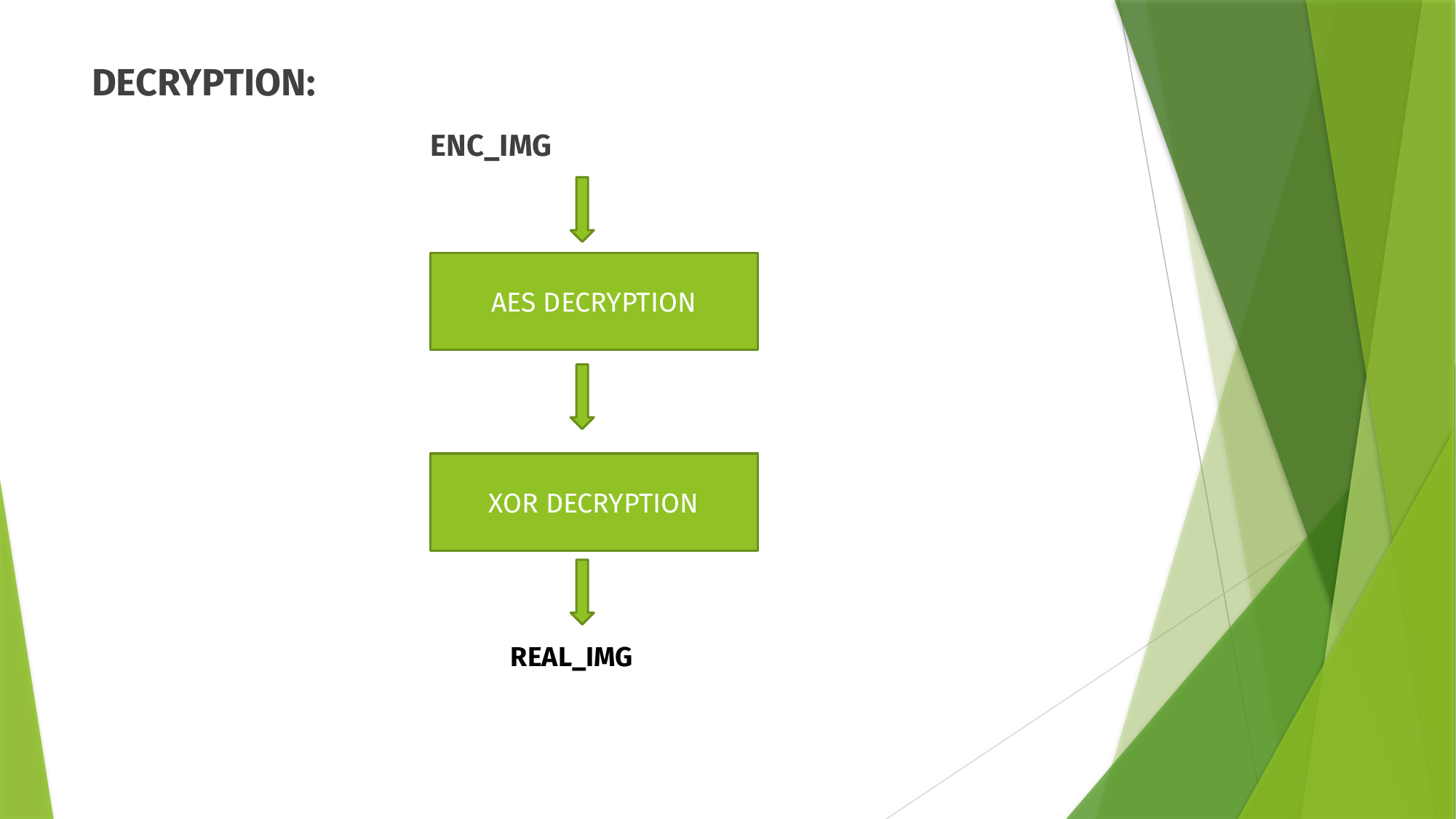

DECRYPTION:
                                      ENC_IMG

AES DECRYPTION

XOR DECRYPTION

REAL_IMG